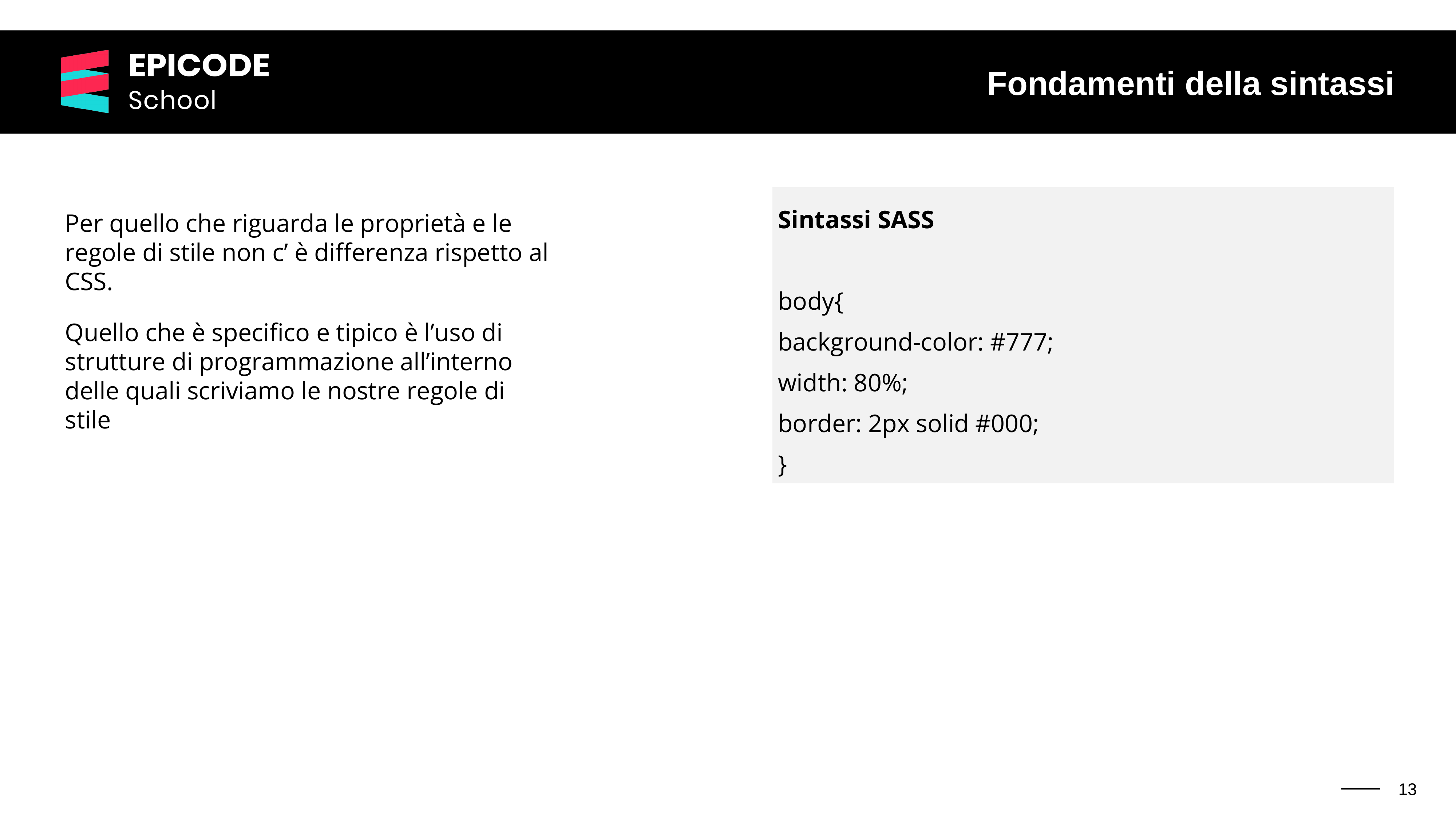

Fondamenti della sintassi
Per quello che riguarda le proprietà e le regole di stile non c’ è differenza rispetto al CSS.

Quello che è specifico e tipico è l’uso di strutture di programmazione all’interno delle quali scriviamo le nostre regole di stile
Sintassi SASS

body{
background-color: #777;
width: 80%;
border: 2px solid #000;
}
13